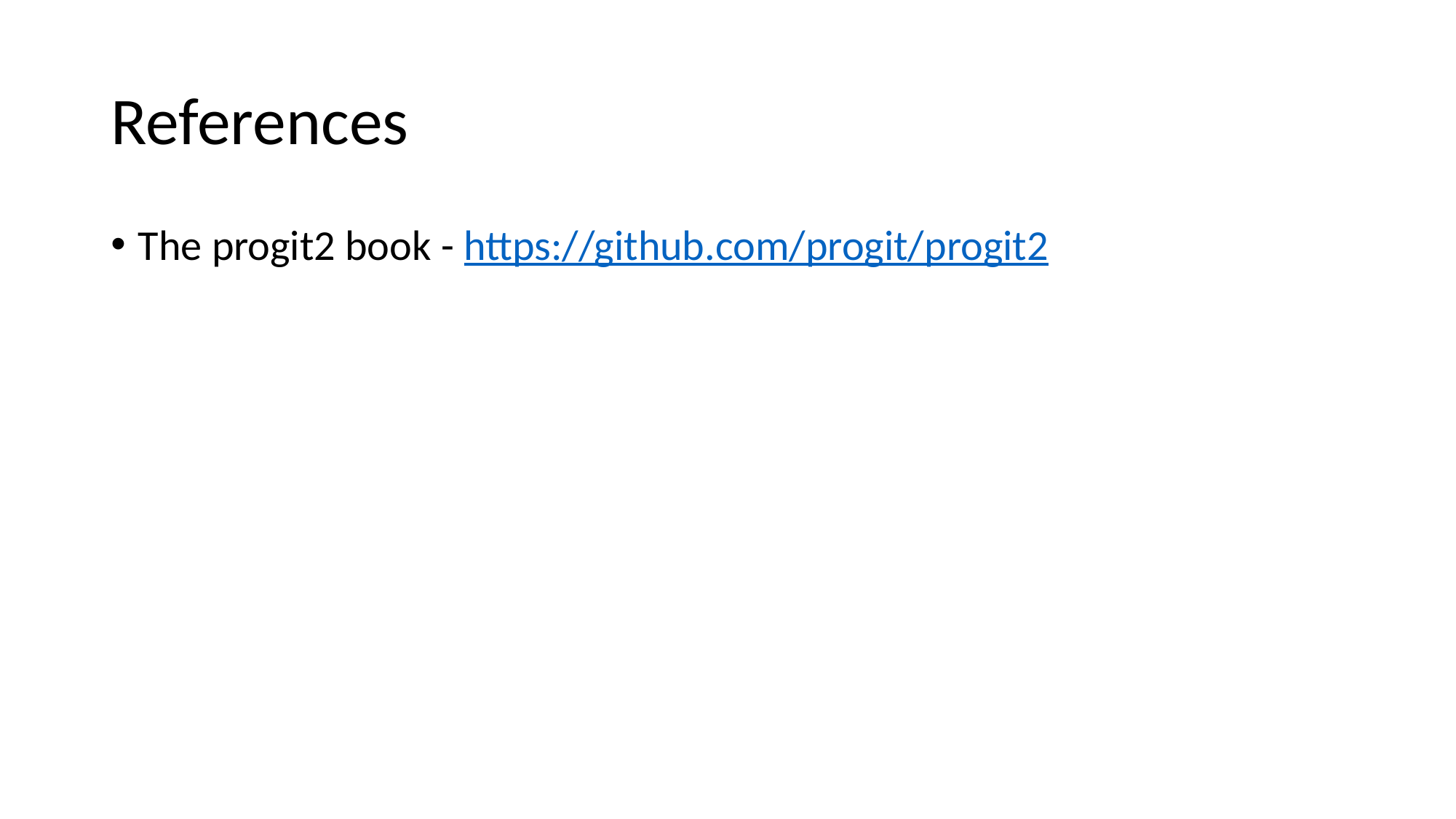

# References
The progit2 book - https://github.com/progit/progit2